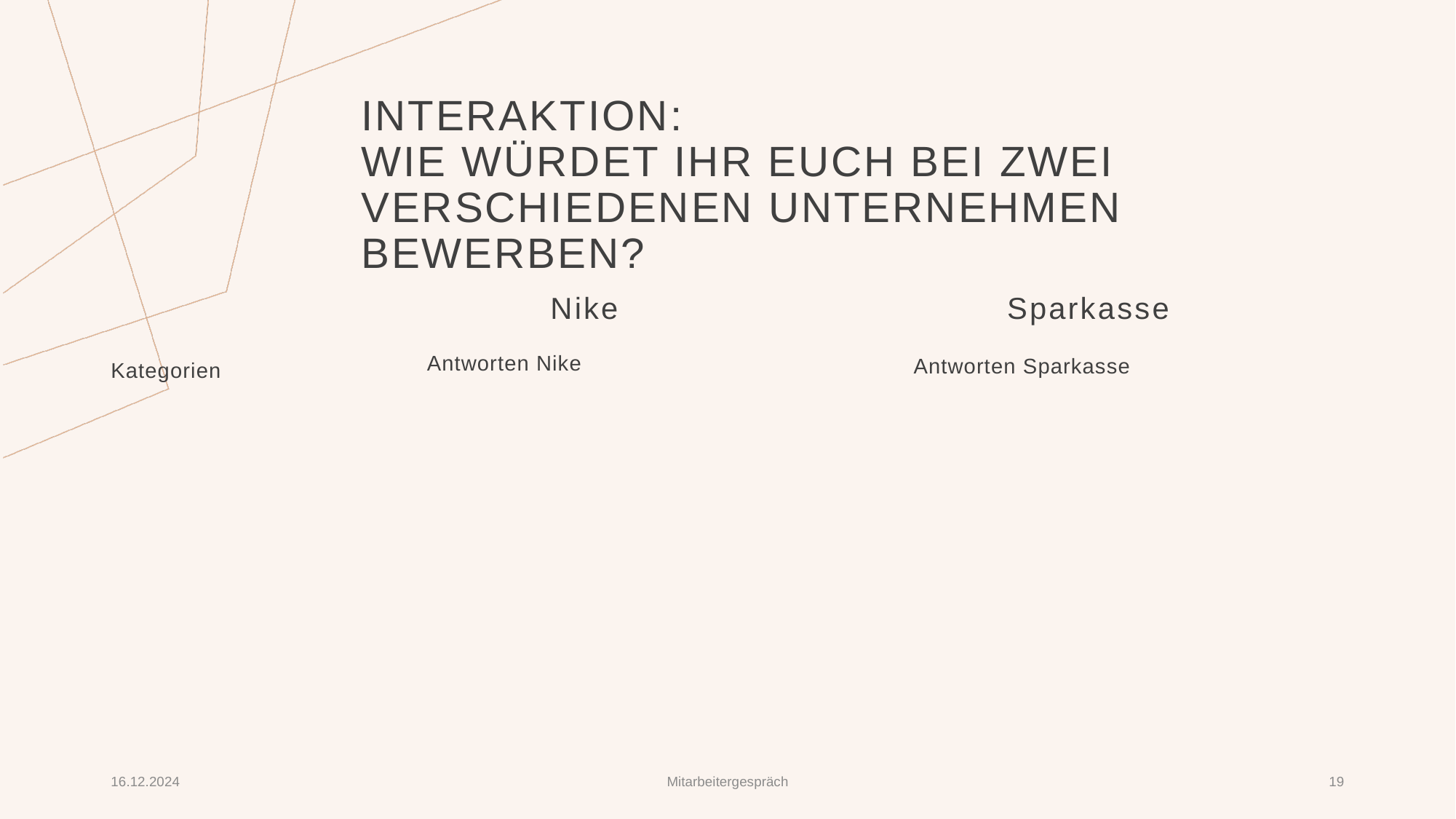

# Interaktion: Wie Würdet ihr euch bei zwei verschiedenen Unternehmen bewerben?
Nike
Sparkasse
Antworten Nike
Antworten Sparkasse
Kategorien

16.12.2024
Mitarbeitergespräch
19